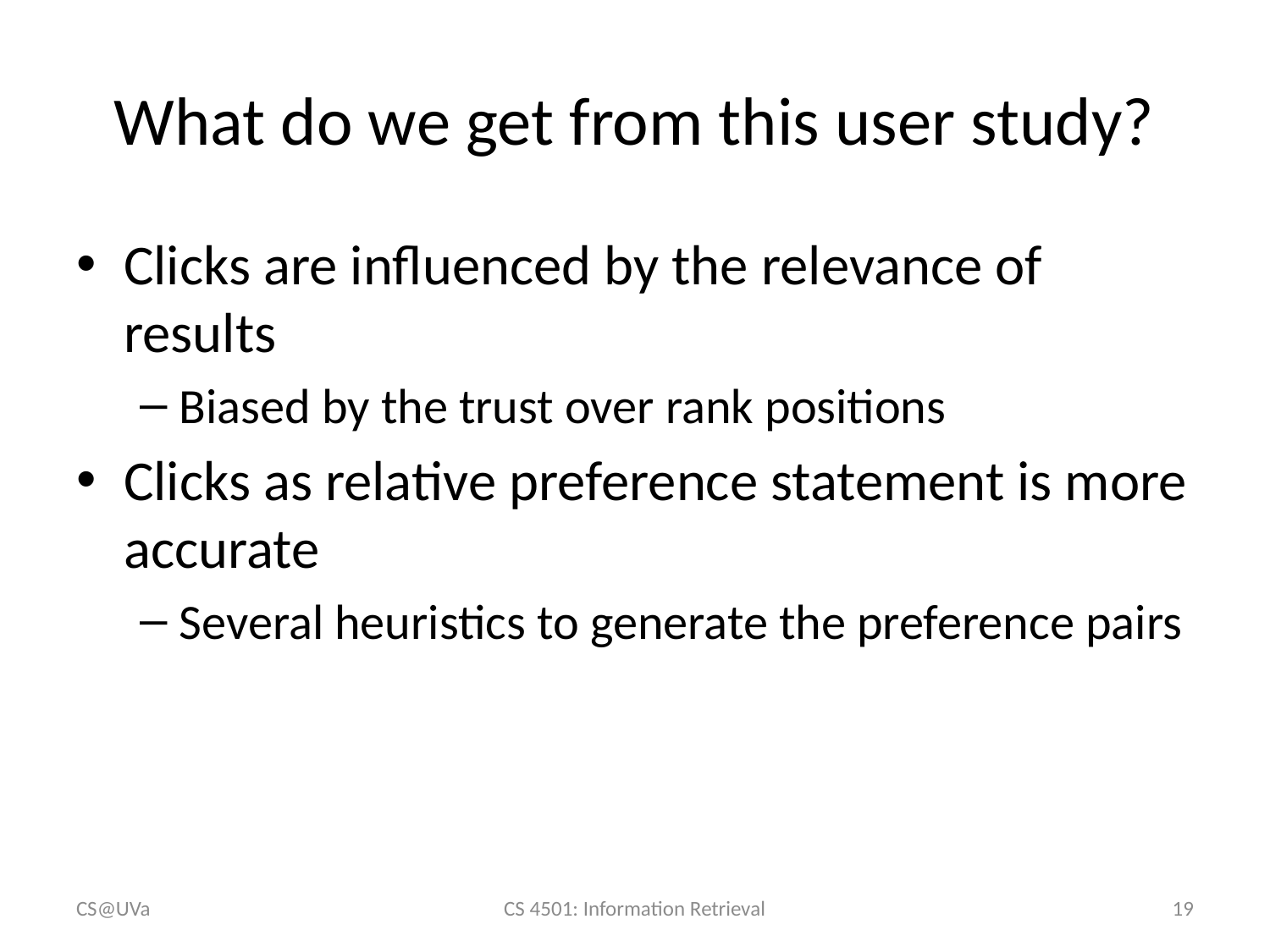

# What do we get from this user study?
Clicks are influenced by the relevance of results
Biased by the trust over rank positions
Clicks as relative preference statement is more accurate
Several heuristics to generate the preference pairs

CS@UVa
CS 4501: Information Retrieval
19